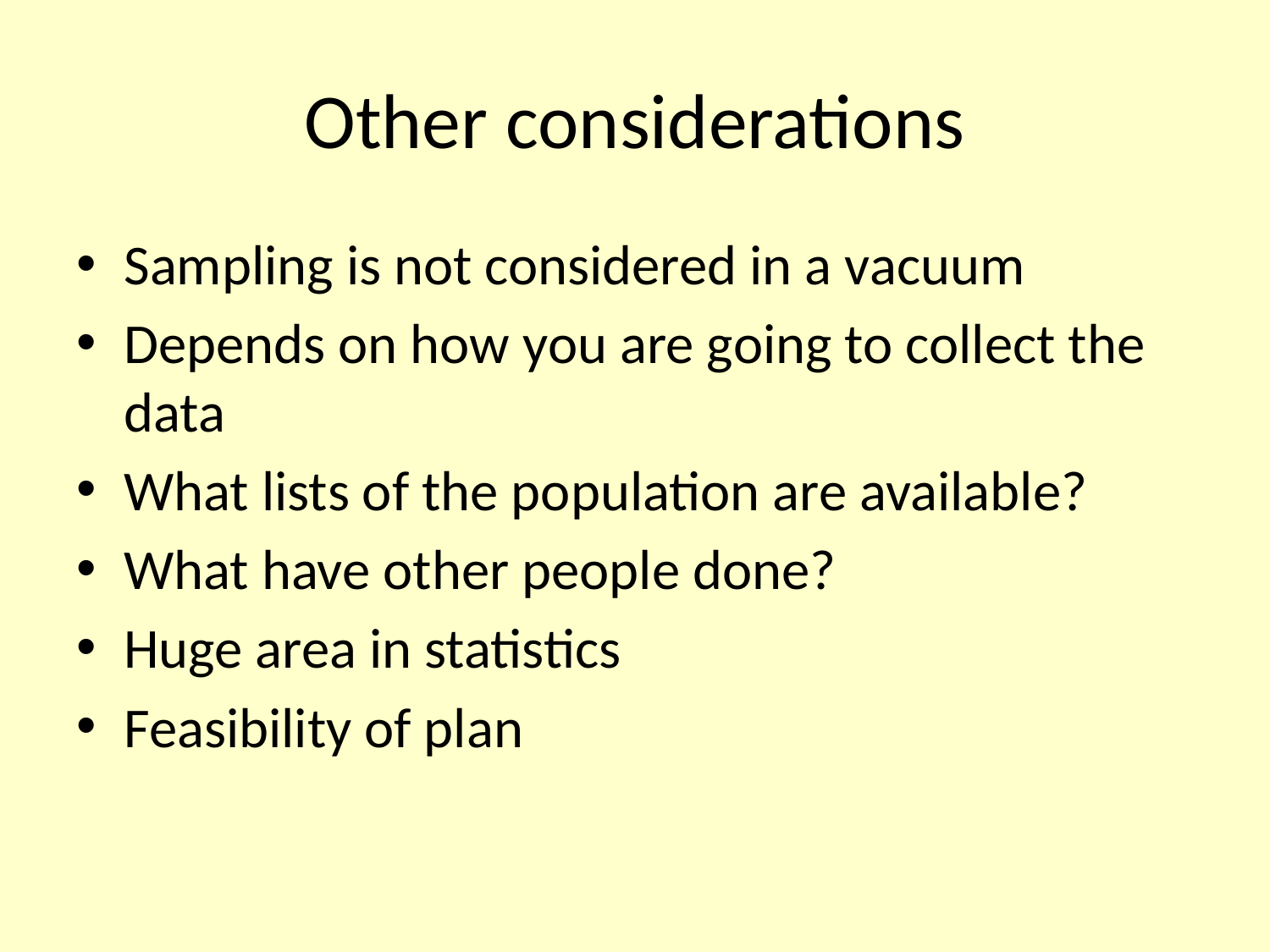

# Other considerations
Sampling is not considered in a vacuum
Depends on how you are going to collect the data
What lists of the population are available?
What have other people done?
Huge area in statistics
Feasibility of plan